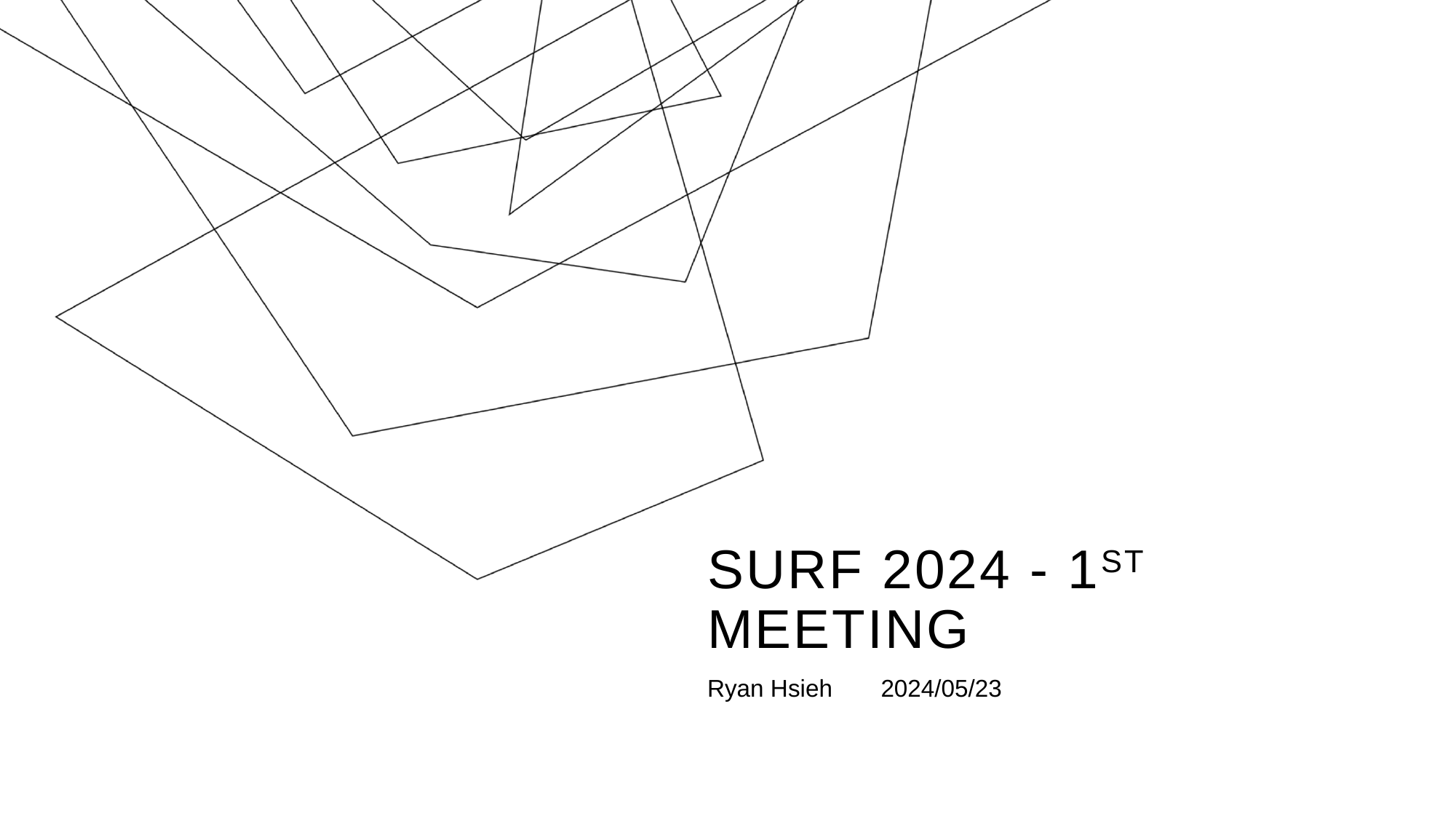

# SURF 2024 - 1st Meeting
Ryan Hsieh  2024/05/23